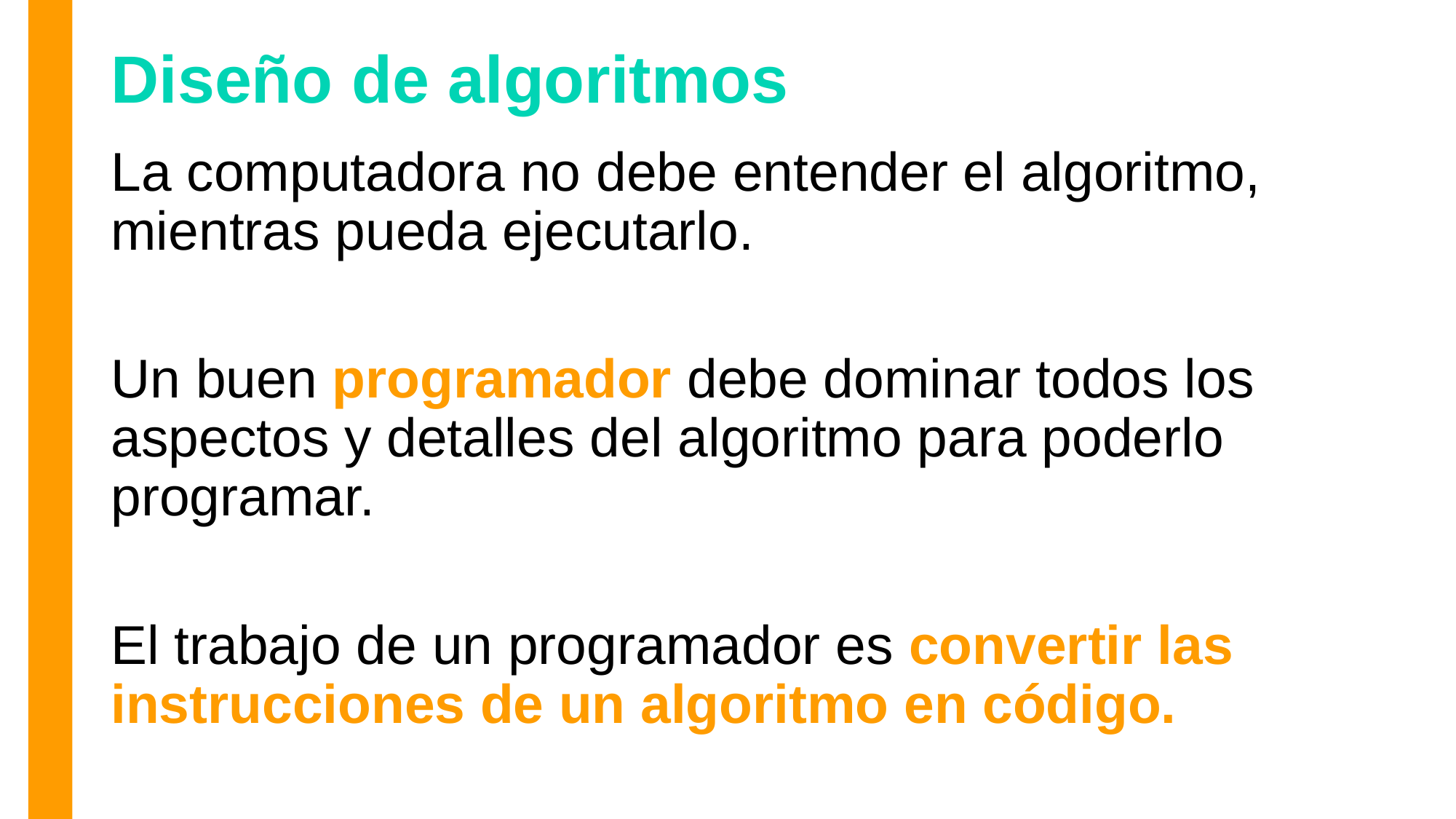

# Diseño de algoritmos
La computadora no debe entender el algoritmo, mientras pueda ejecutarlo.

Un buen programador debe dominar todos los aspectos y detalles del algoritmo para poderlo programar.

El trabajo de un programador es convertir las instrucciones de un algoritmo en código.